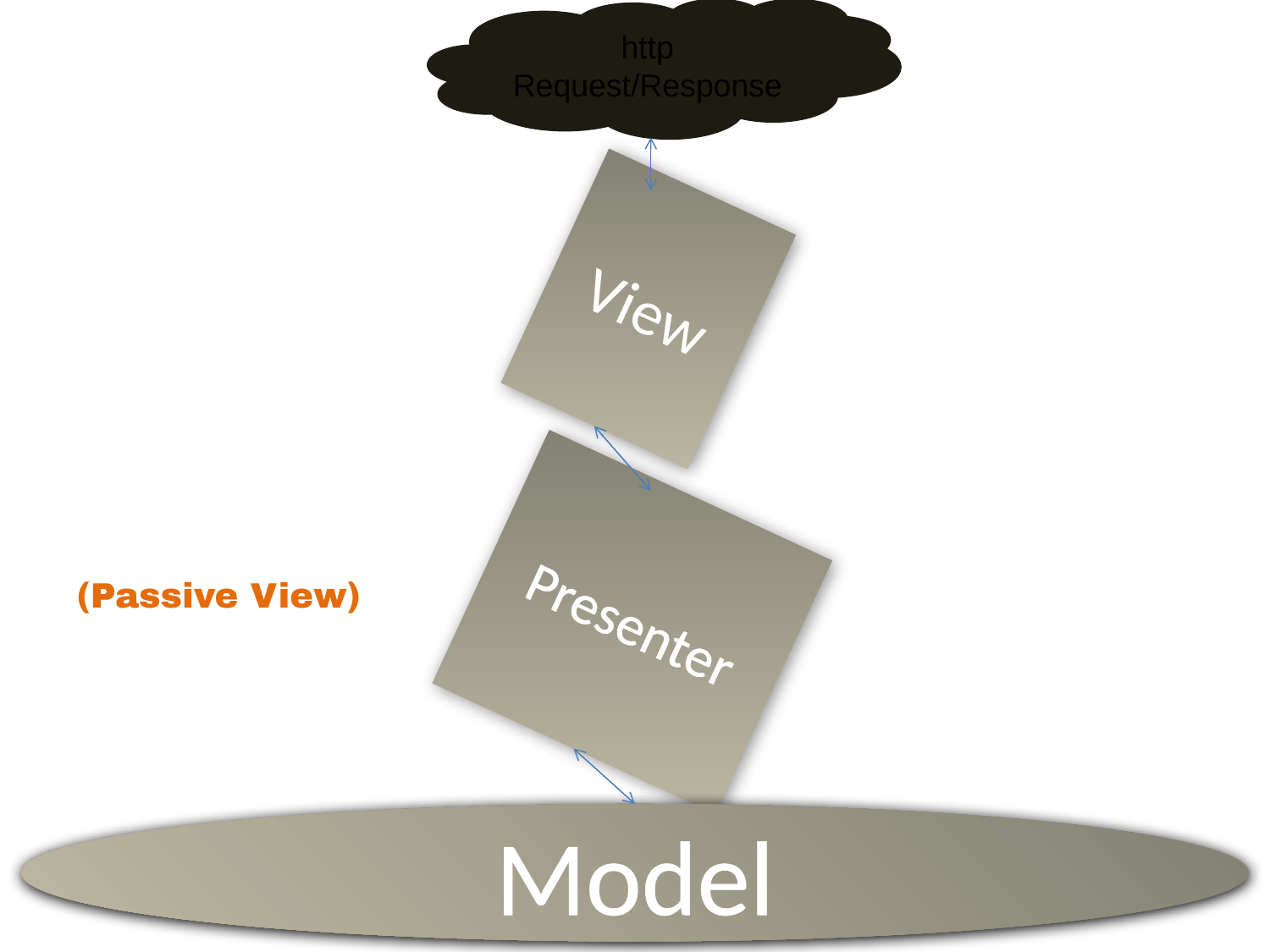

http Request/Response
View
Presenter
(Passive View)
Model